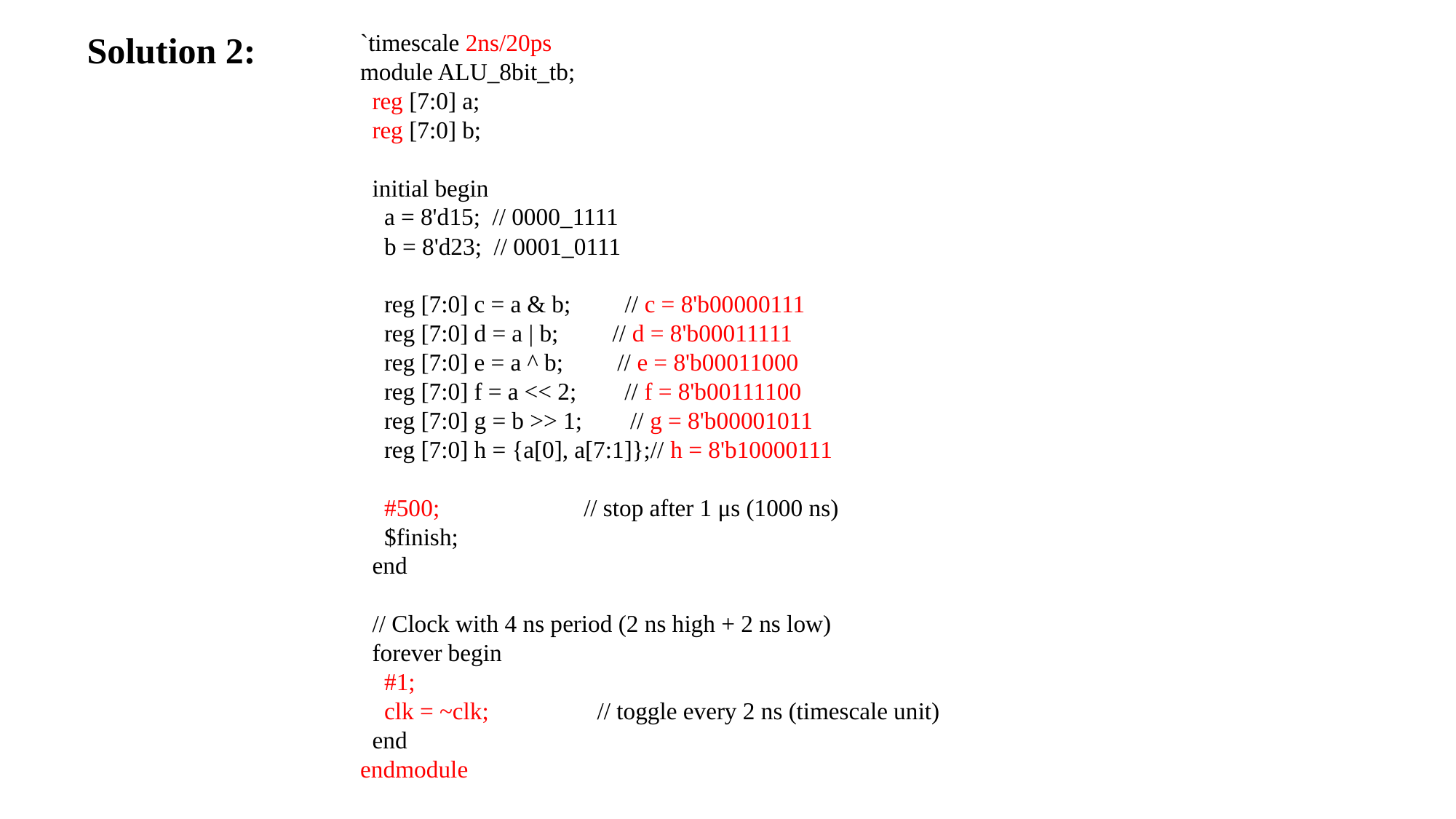

Solution 2:
`timescale 2ns/20ps
module ALU_8bit_tb;
  reg [7:0] a;
  reg [7:0] b;

  initial begin
    a = 8'd15;  // 0000_1111
    b = 8'd23;  // 0001_0111

    reg [7:0] c = a & b;         // c = 8'b00000111
    reg [7:0] d = a | b;         // d = 8'b00011111
    reg [7:0] e = a ^ b;         // e = 8'b00011000
    reg [7:0] f = a << 2;        // f = 8'b00111100
    reg [7:0] g = b >> 1;        // g = 8'b00001011
    reg [7:0] h = {a[0], a[7:1]};// h = 8'b10000111

    #500;                        // stop after 1 μs (1000 ns)
    $finish;
  end

  // Clock with 4 ns period (2 ns high + 2 ns low)
  forever begin
    #1;
    clk = ~clk;                  // toggle every 2 ns (timescale unit)
  end
endmodule